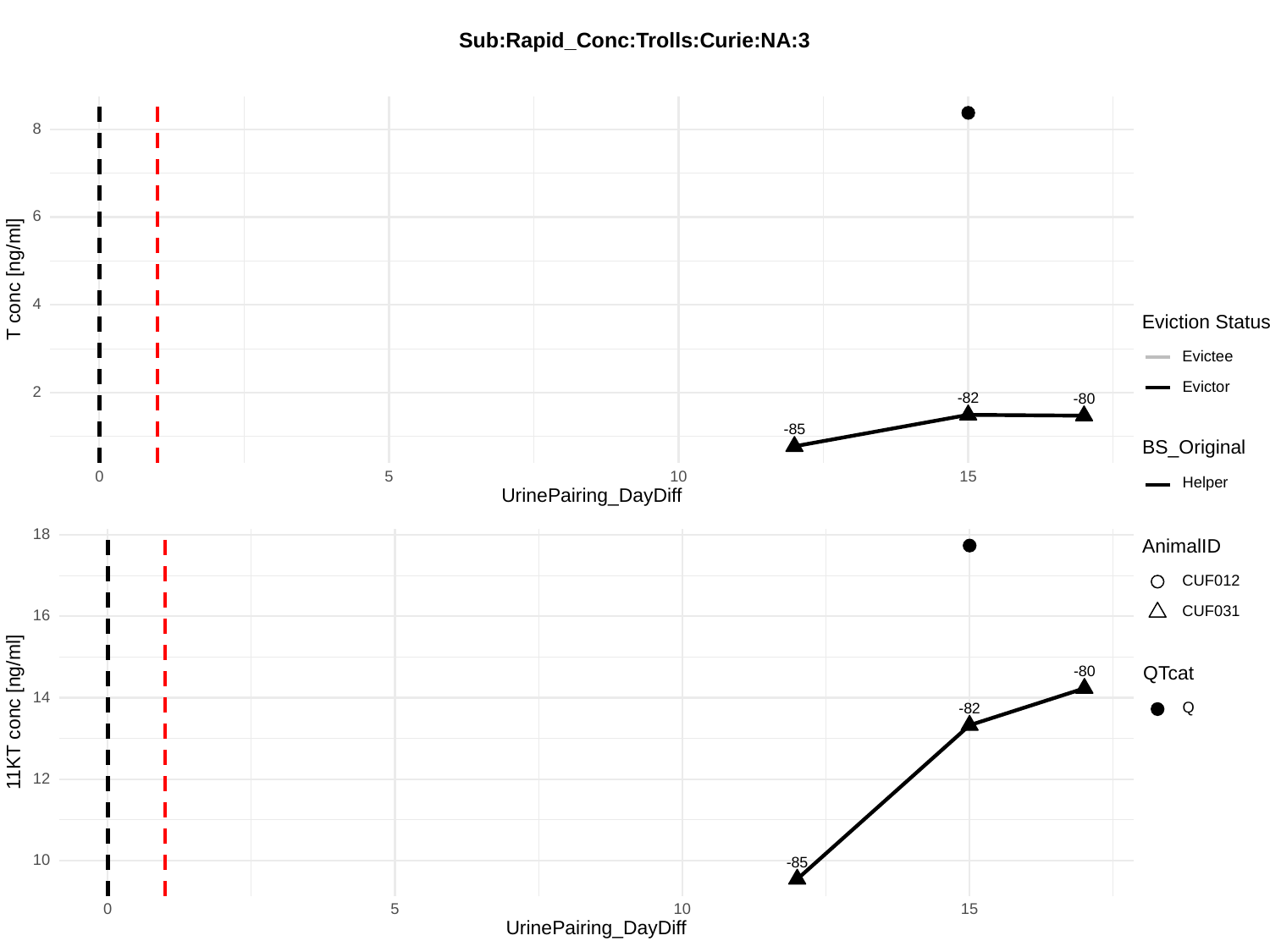

Sub:Rapid_Conc:Trolls:Curie:NA:3

8

6

T conc [ng/ml]
4

Eviction Status

Evictee

Evictor
2

-82
-80

-85

BS_Original
0
10
15
5
Helper

UrinePairing_DayDiff

18

AnimalID

CUF012

CUF031
16

-80
QTcat

14

Q

11KT conc [ng/ml]
-82

12

10
-85

0
10
15
5
UrinePairing_DayDiff